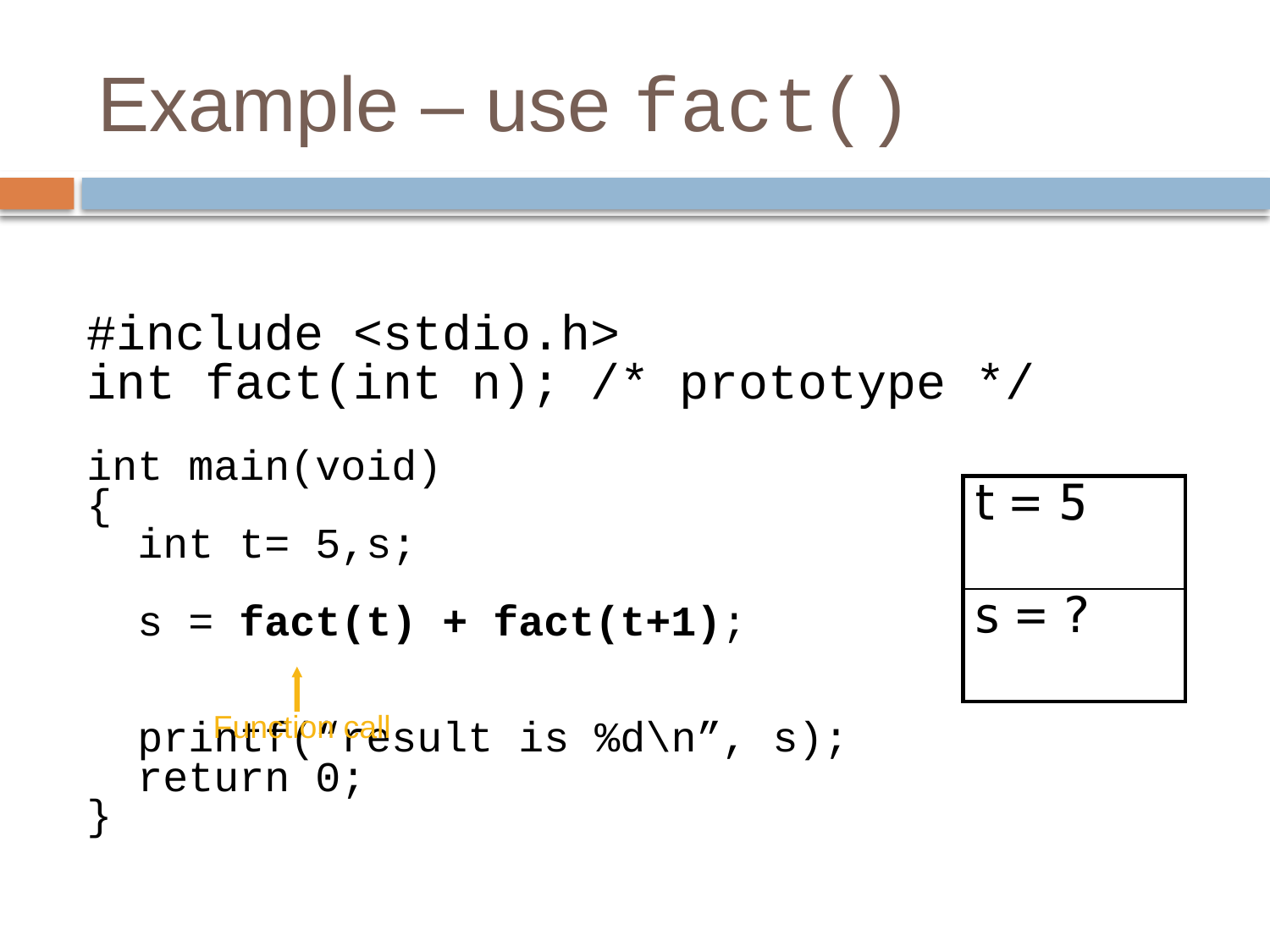

# Example – use fact()

#include <stdio.h>
int fact(int n); /* prototype */

int main(void)
{
  int t= 5,s;

  s = fact(t) + fact(t+1);

  printf(“result is %d\n”, s);
  return 0;
}
| t = 5 |
| --- |
| s = ? |

Function call